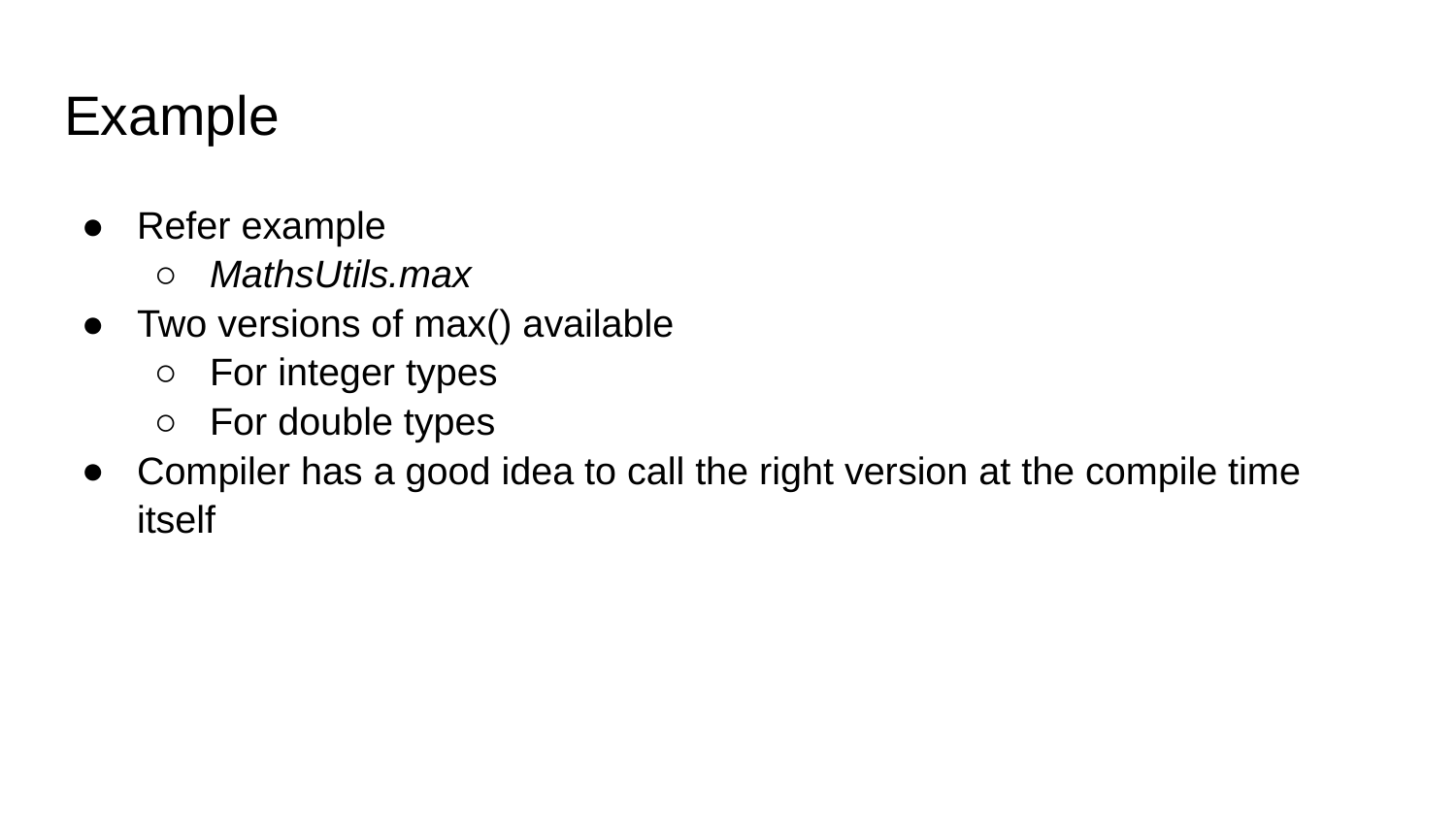

# Example
Refer example
MathsUtils.max
Two versions of max() available
For integer types
For double types
Compiler has a good idea to call the right version at the compile time itself